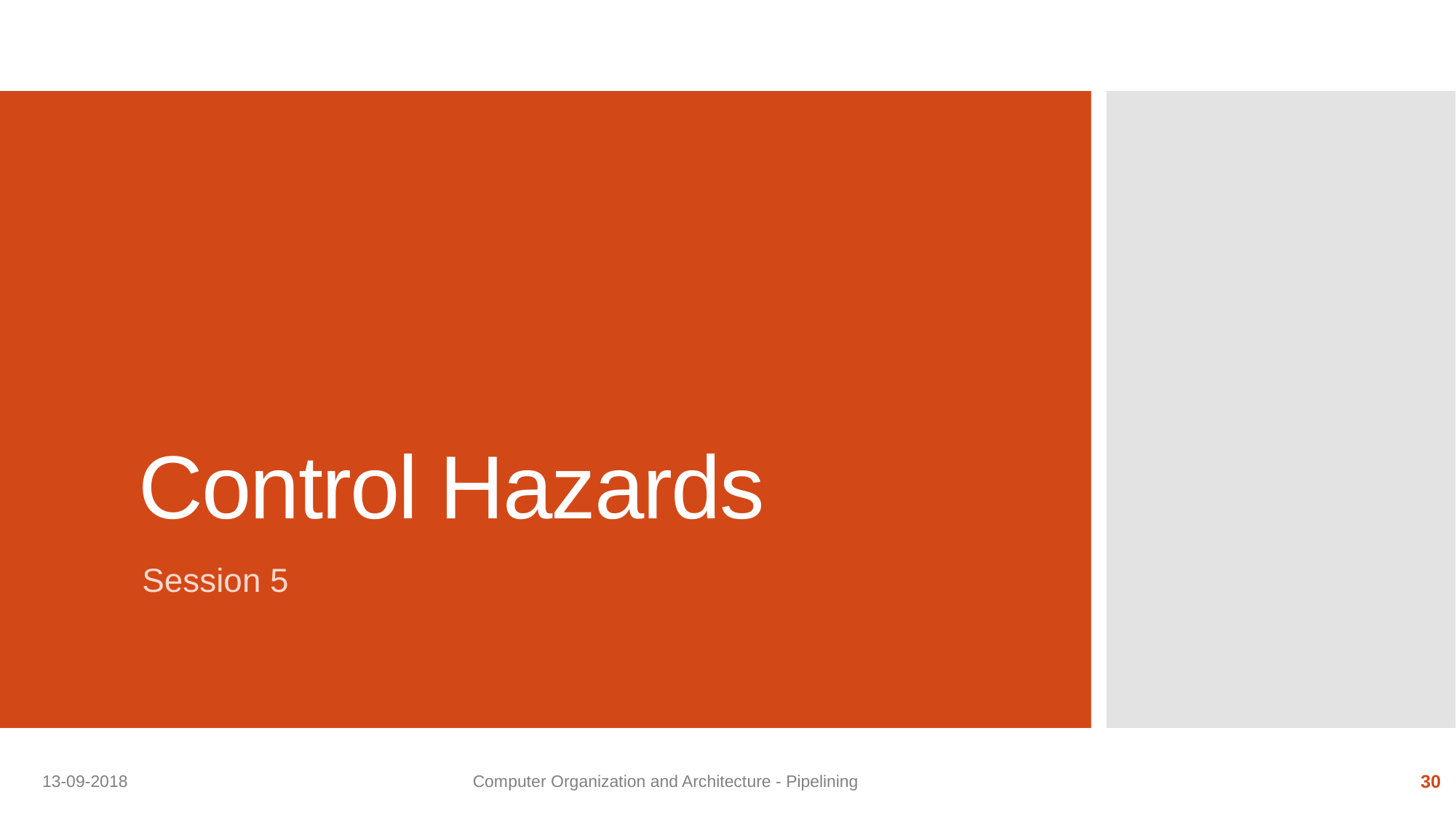

# Control Hazards
Session 5
13-09-2018
Computer Organization and Architecture - Pipelining
30